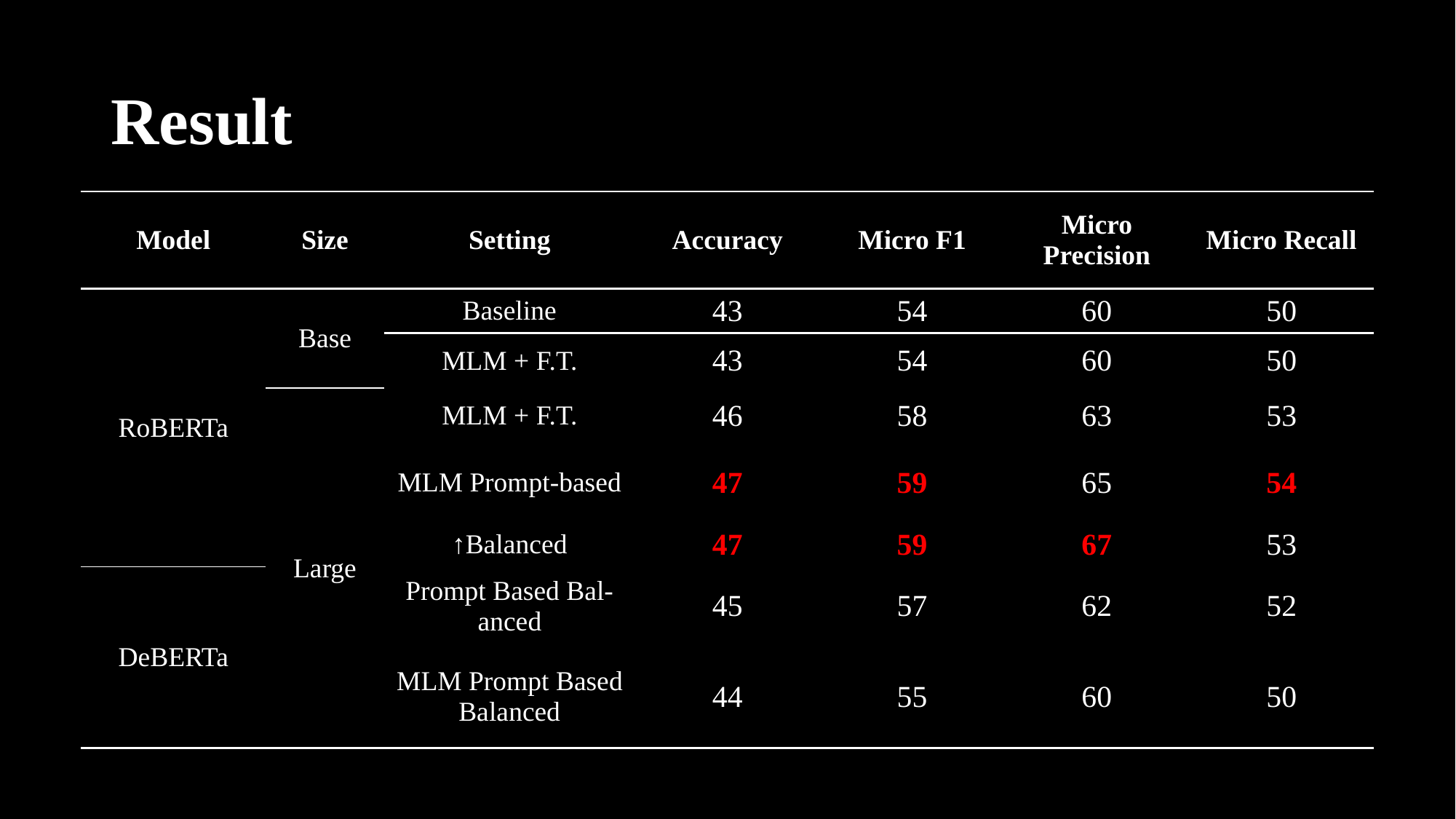

# Result
| Model | Size | Setting | Accuracy | Micro F1 | Micro Precision | Micro Recall |
| --- | --- | --- | --- | --- | --- | --- |
| RoBERTa | Base | Baseline | 43 | 54 | 60 | 50 |
|  |  | MLM + F.T. | 43 | 54 | 60 | 50 |
|  | Large | MLM + F.T. | 46 | 58 | 63 | 53 |
|  |  | MLM Prompt-based | 47 | 59 | 65 | 54 |
|  |  | ↑Balanced | 47 | 59 | 67 | 53 |
| DeBERTa |  | Prompt Based Bal-anced | 45 | 57 | 62 | 52 |
|  |  | MLM Prompt Based Balanced | 44 | 55 | 60 | 50 |